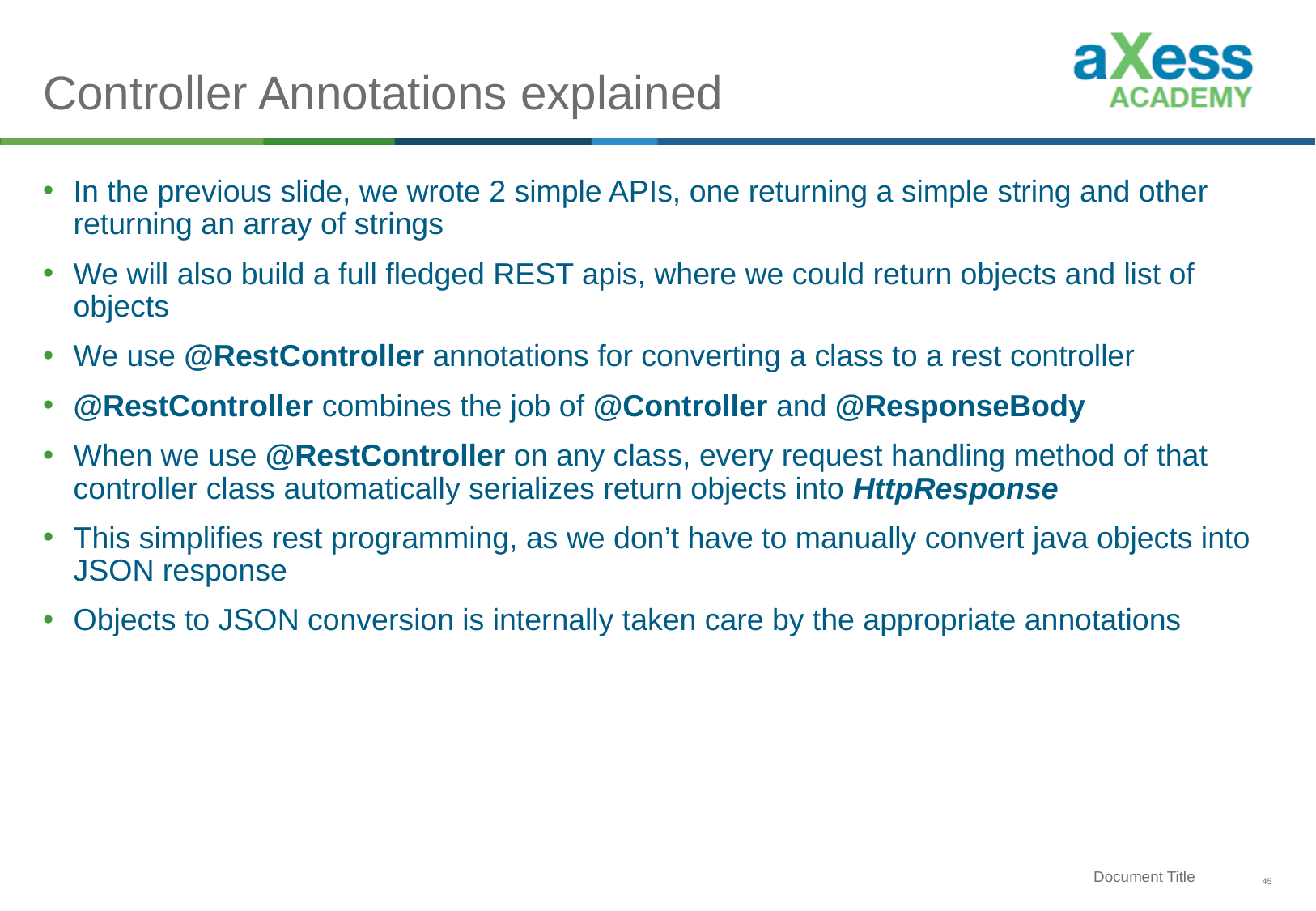

# Controller Annotations explained
In the previous slide, we wrote 2 simple APIs, one returning a simple string and other returning an array of strings
We will also build a full fledged REST apis, where we could return objects and list of objects
We use @RestController annotations for converting a class to a rest controller
@RestController combines the job of @Controller and @ResponseBody
When we use @RestController on any class, every request handling method of that controller class automatically serializes return objects into HttpResponse
This simplifies rest programming, as we don’t have to manually convert java objects into JSON response
Objects to JSON conversion is internally taken care by the appropriate annotations